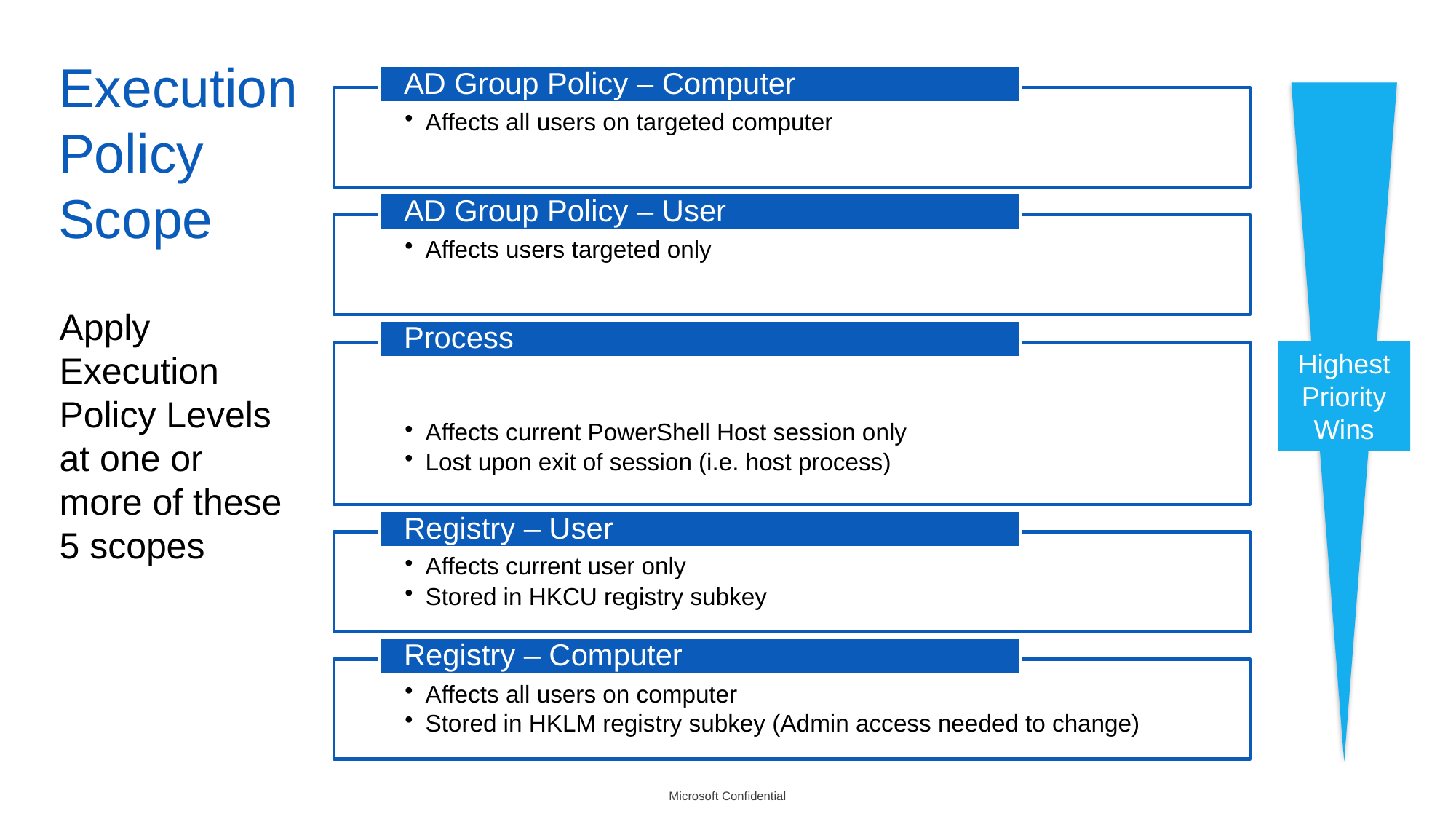

# Execution Policy Scope
Affects all users on targeted computer
Edited through GPO Tools
AD Group Policy – Computer
Affects users targeted only
Edited through GPO Tools
AD Group Policy – User
Console or ISE Command-line Parameter:
	i.e.: c:\> powershell.exe –executionpolicy remotesigned
Affects current PowerShell Host session only
Lost upon exit of session (i.e. host process)
Process
Affects current user only
Stored in HKCU registry subkey
Registry – User
Affects all users on computer
Stored in HKLM registry subkey (Admin access needed to change)
Registry – Computer

Highest Priority Wins
Apply Execution Policy Levels at one or more of these 5 scopes
8